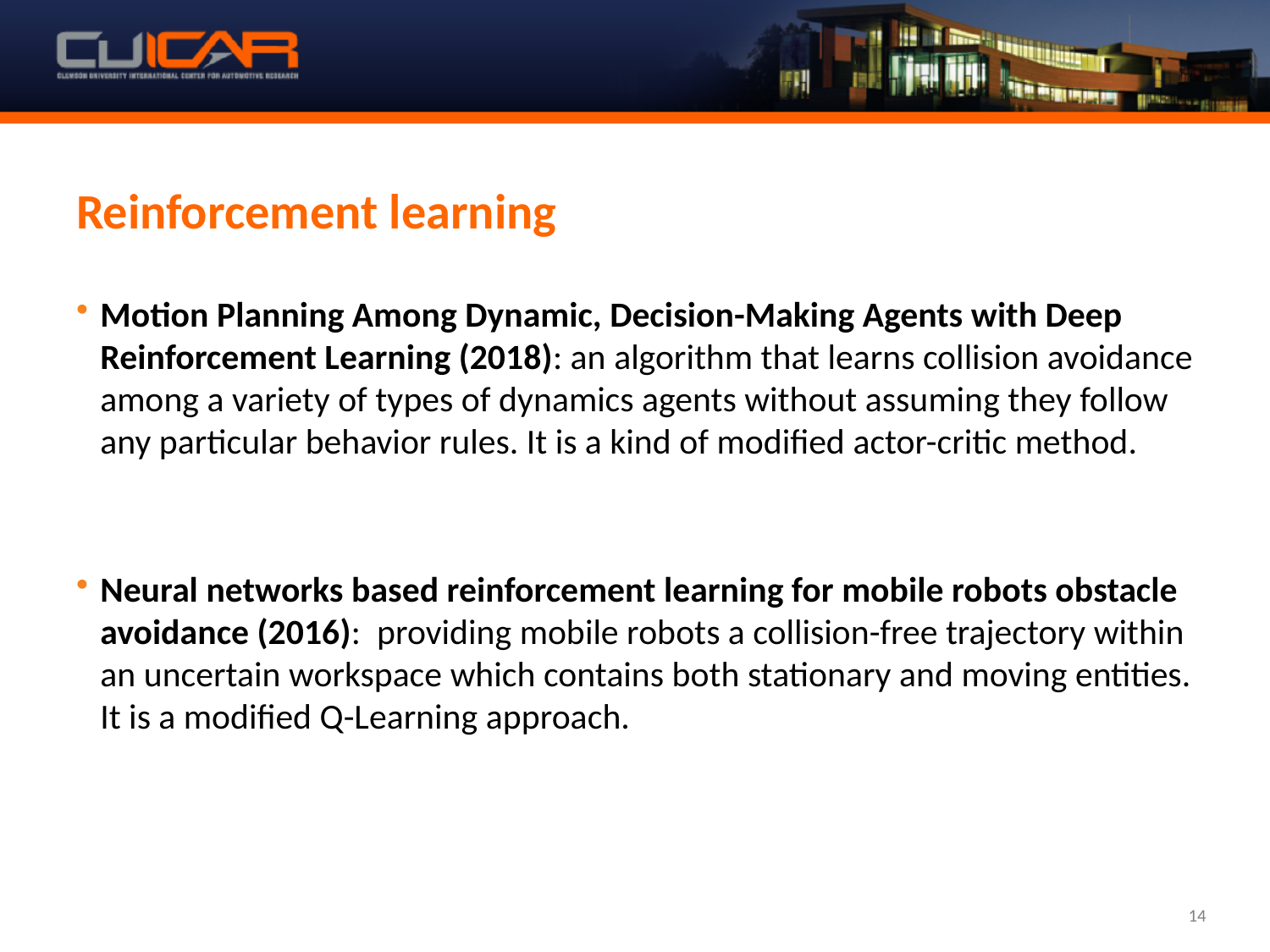

# Reinforcement learning
Motion Planning Among Dynamic, Decision-Making Agents with Deep Reinforcement Learning (2018): an algorithm that learns collision avoidance among a variety of types of dynamics agents without assuming they follow any particular behavior rules. It is a kind of modified actor-critic method.

Neural networks based reinforcement learning for mobile robots obstacle avoidance (2016):  providing mobile robots a collision-free trajectory within an uncertain workspace which contains both stationary and moving entities. It is a modified Q-Learning approach.